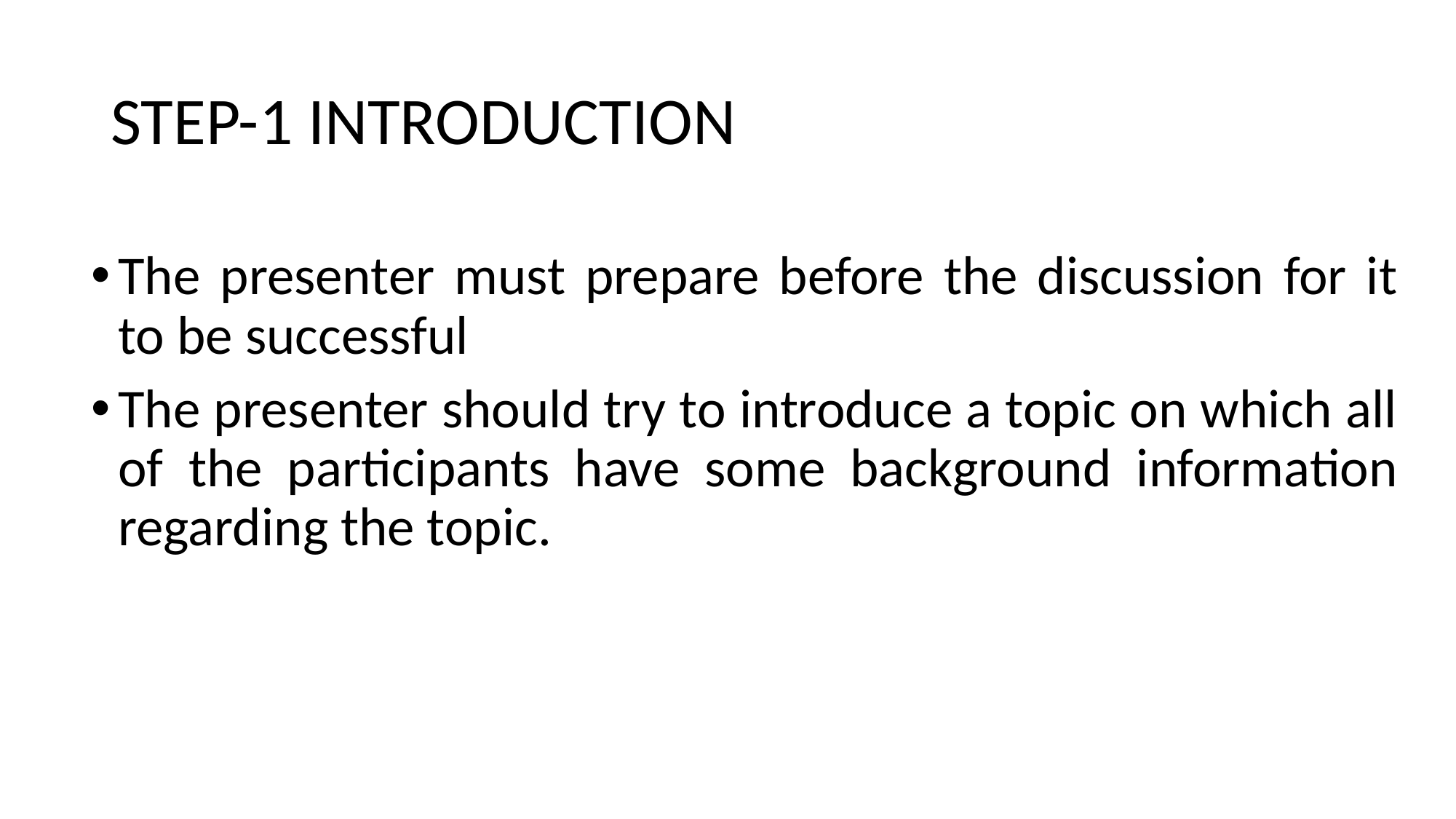

# STEP-1 INTRODUCTION
The presenter must prepare before the discussion for it to be successful
The presenter should try to introduce a topic on which all of the participants have some background information regarding the topic.